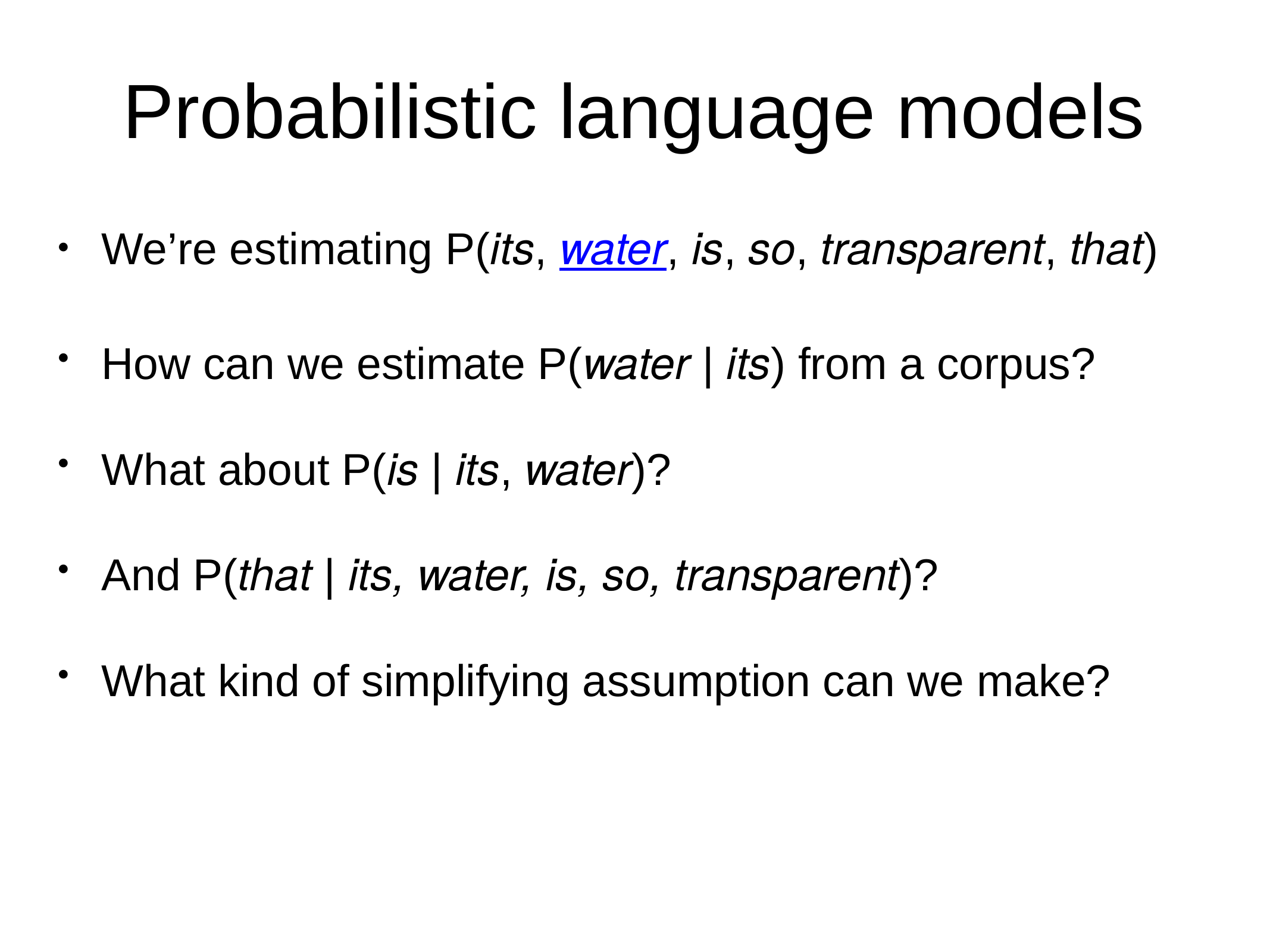

Probabilistic language models
We’re estimating P(its, water, is, so, transparent, that)
How can we estimate P(water | its) from a corpus?
What about P(is | its, water)?
And P(that | its, water, is, so, transparent)?
What kind of simplifying assumption can we make?